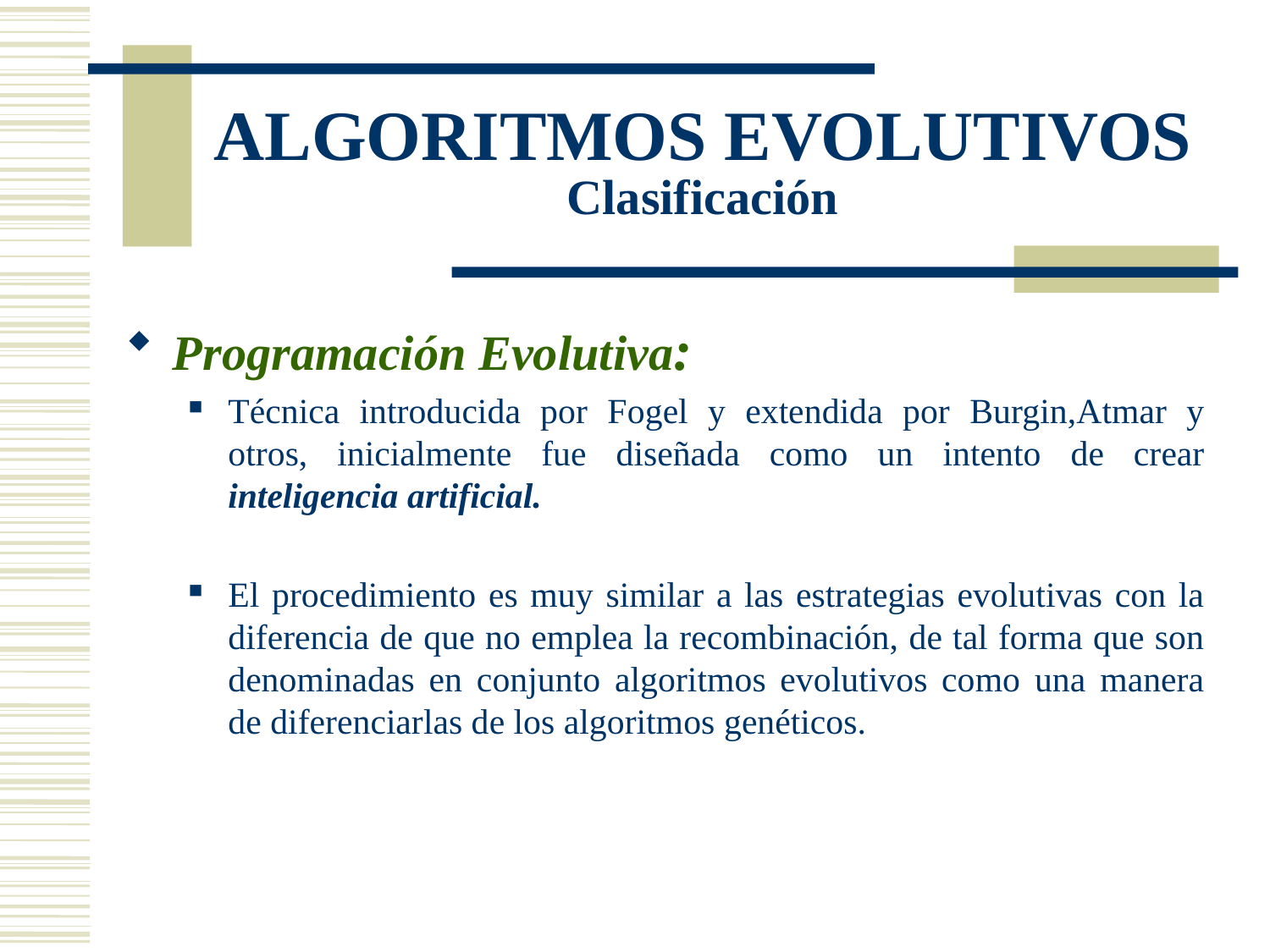

# ALGORITMOS EVOLUTIVOS Clasificación
Programación Evolutiva:
Técnica introducida por Fogel y extendida por Burgin,Atmar y otros, inicialmente fue diseñada como un intento de crear inteligencia artificial.

El procedimiento es muy similar a las estrategias evolutivas con la diferencia de que no emplea la recombinación, de tal forma que son denominadas en conjunto algoritmos evolutivos como una manera de diferenciarlas de los algoritmos genéticos.